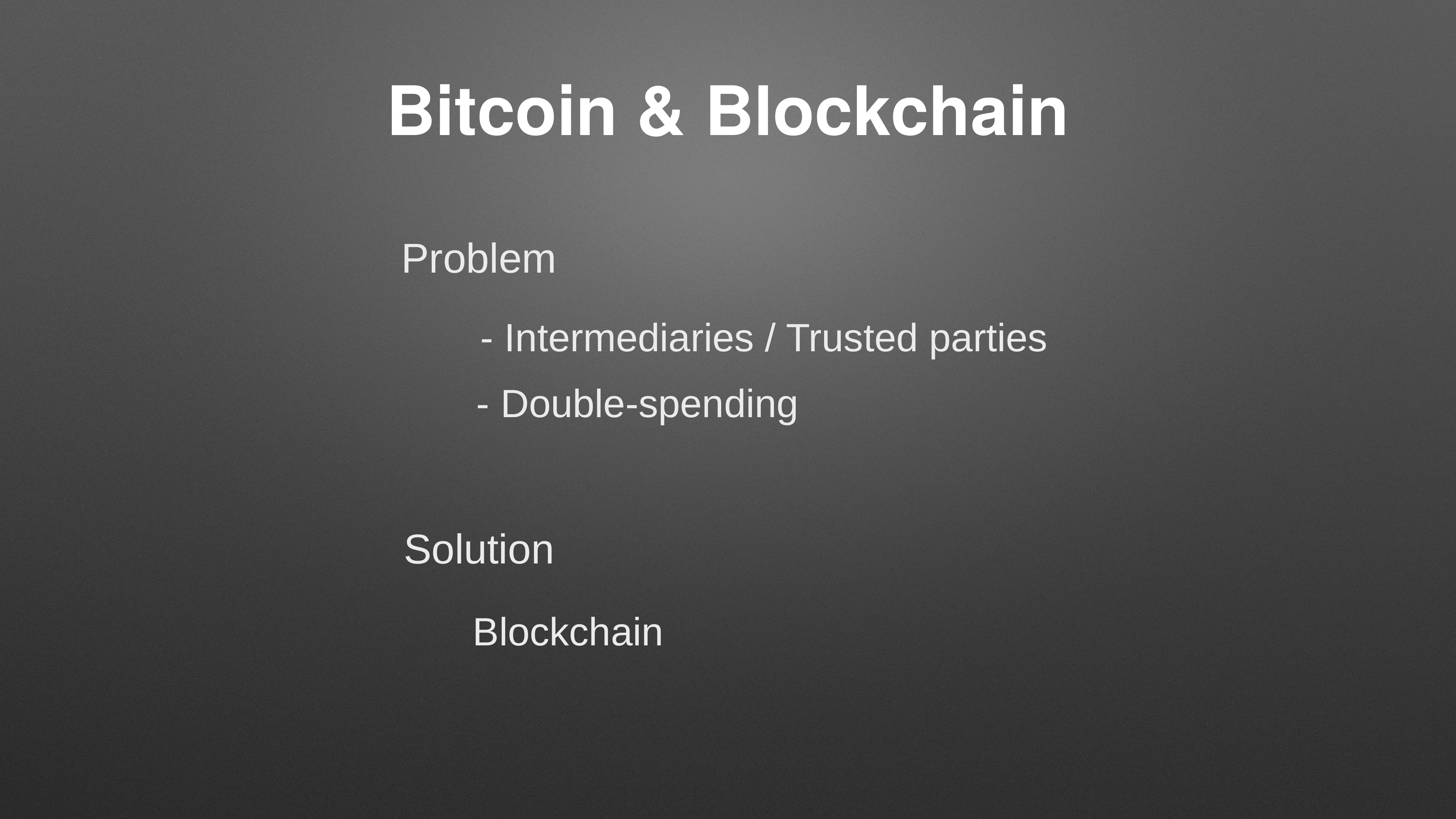

Bitcoin & Blockchain
Problem
- Intermediaries / Trusted parties
- Double-spending
Solution
Blockchain